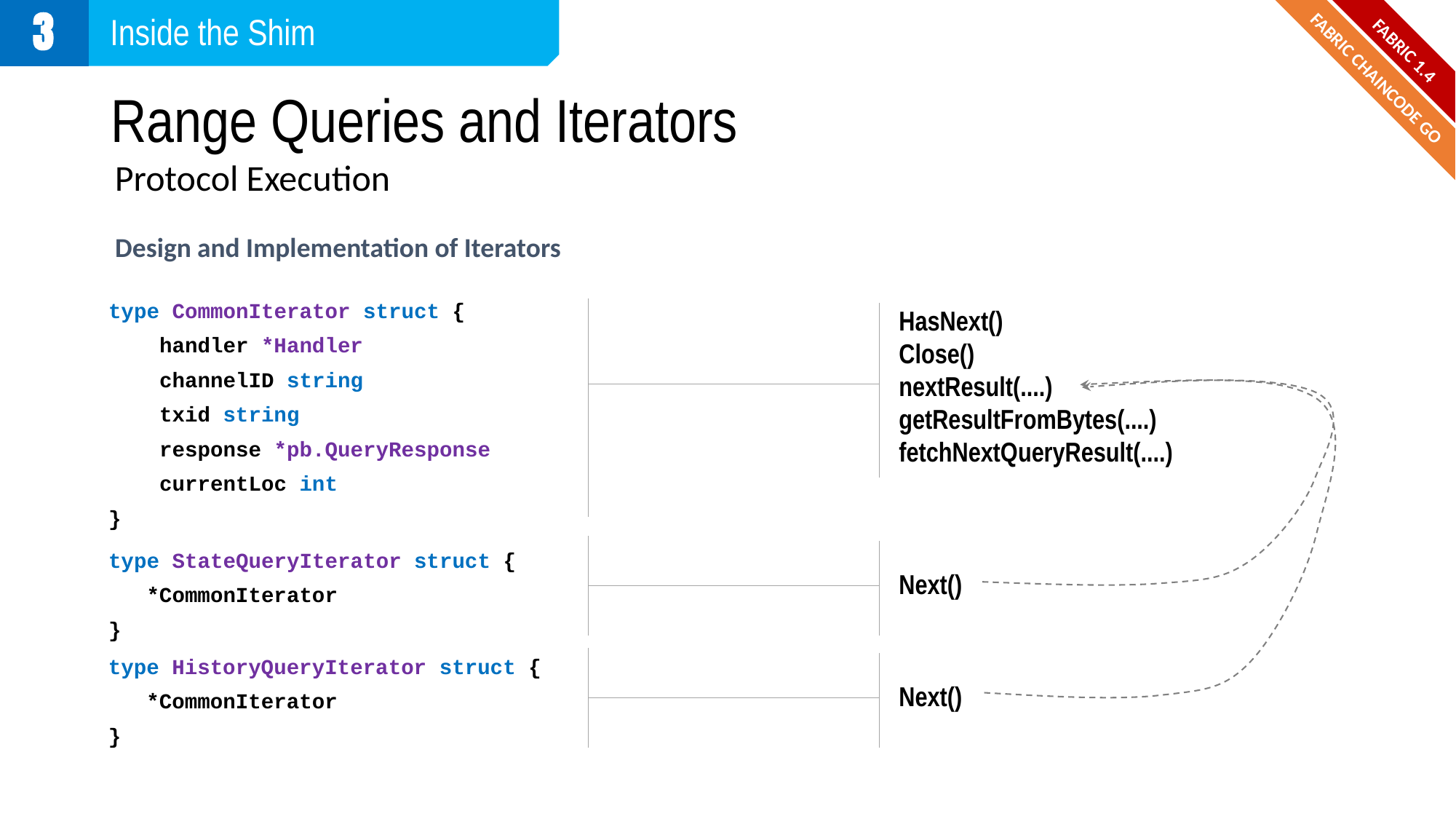

3
Inside the Shim
FABRIC 1.4
# Range Queries and Iterators
FABRIC CHAINCODE GO
Protocol Execution
Design and Implementation of Iterators
type CommonIterator struct {
    handler *Handler
    channelID string
    txid string
    response *pb.QueryResponse
    currentLoc int
}
HasNext()
Close()
nextResult(....)
getResultFromBytes(....)
fetchNextQueryResult(....)

Next()
type StateQueryIterator struct {
   *CommonIterator
}
type HistoryQueryIterator struct {
   *CommonIterator
}
Next()